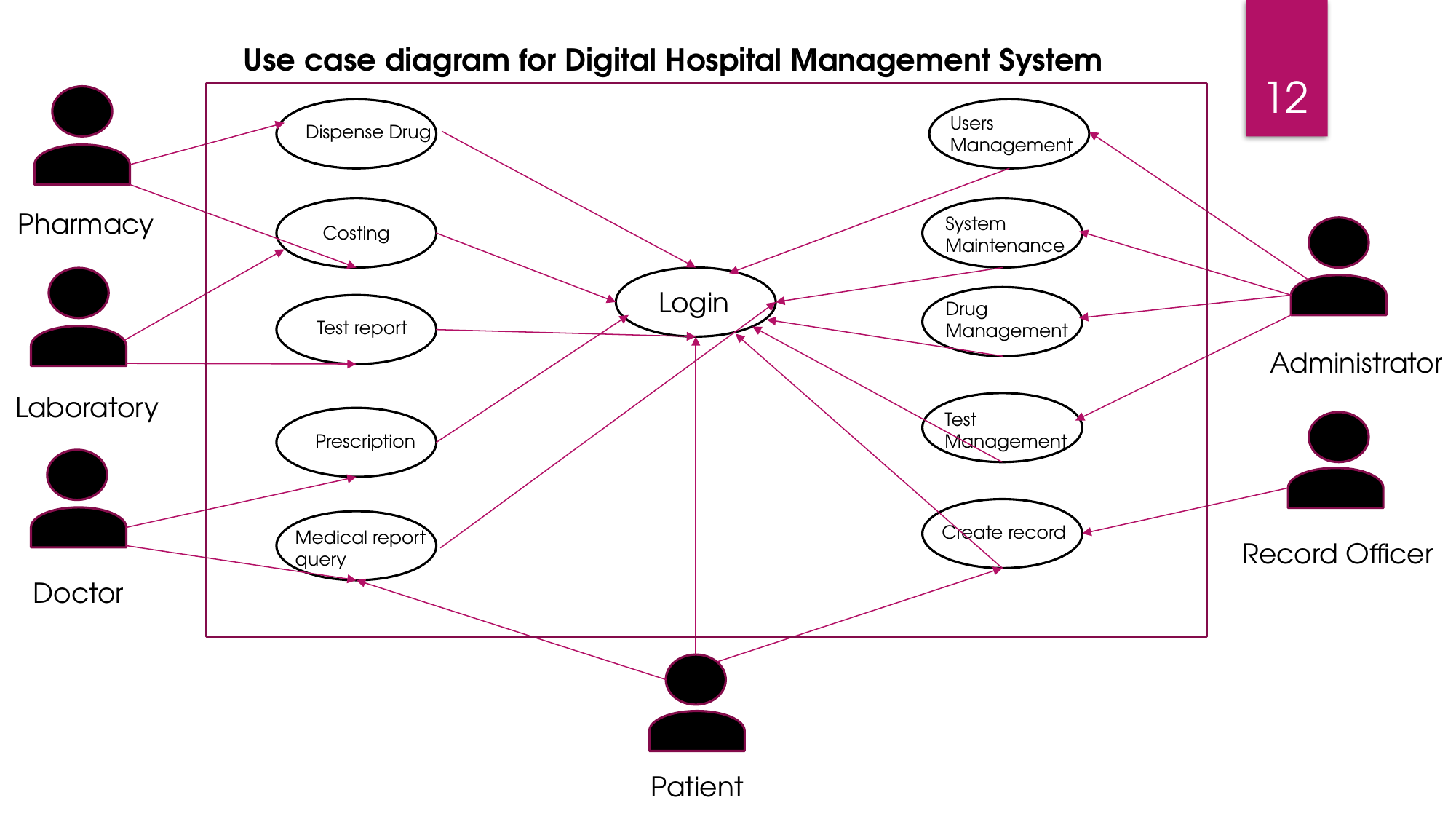

Use case diagram for Digital Hospital Management System
12

Users Management
Dispense Drug

Pharmacy
System Maintenance
Costing

Login

Drug Management

Test report
Administrator
Laboratory

Test Management

Prescription

Create record
Medical report query
Record Officer
Doctor

Patient